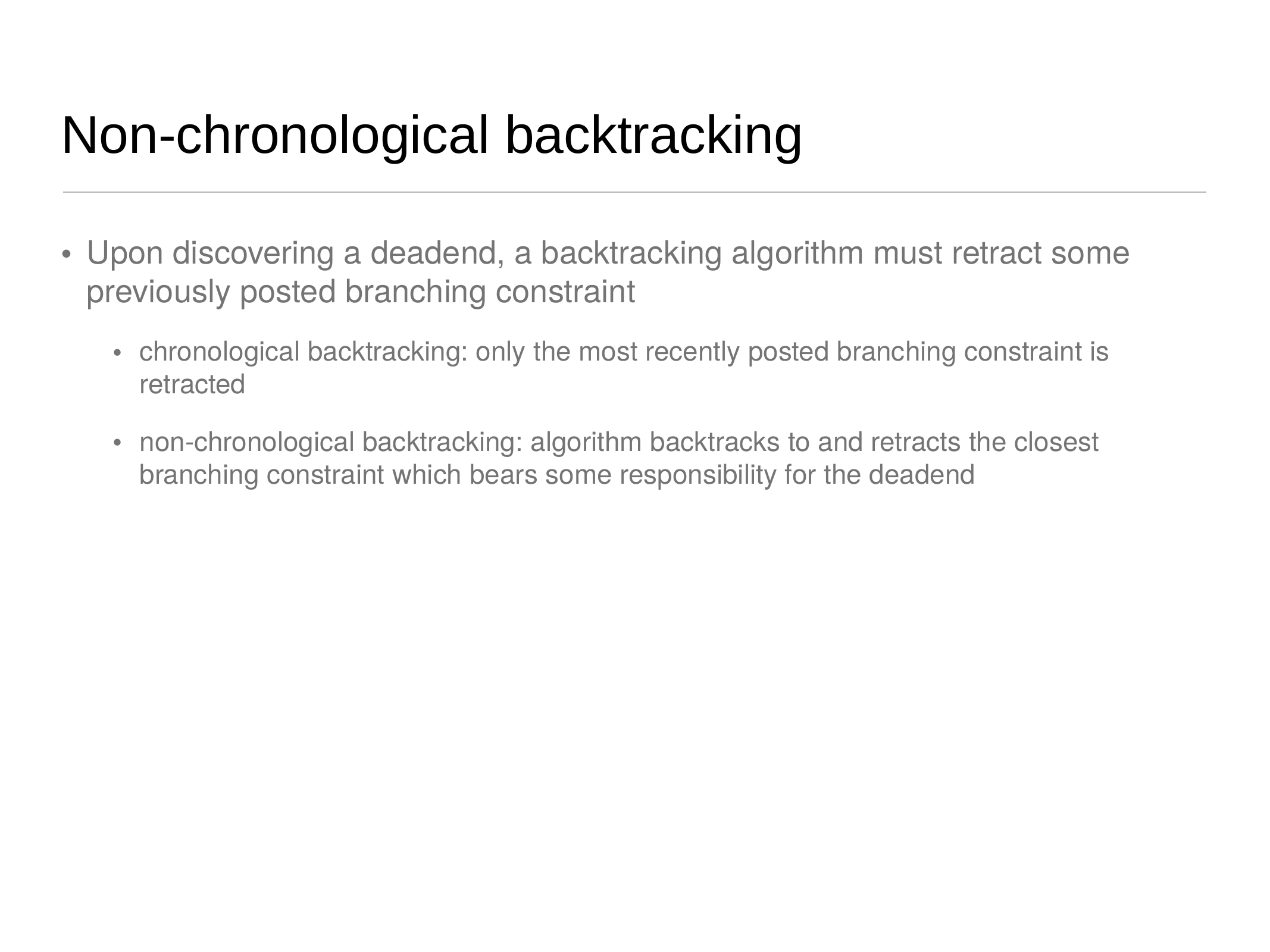

# Non-chronological backtracking
Upon discovering a deadend, a backtracking algorithm must retract some previously posted branching constraint
chronological backtracking: only the most recently posted branching constraint is retracted
non-chronological backtracking: algorithm backtracks to and retracts the closest branching constraint which bears some responsibility for the deadend